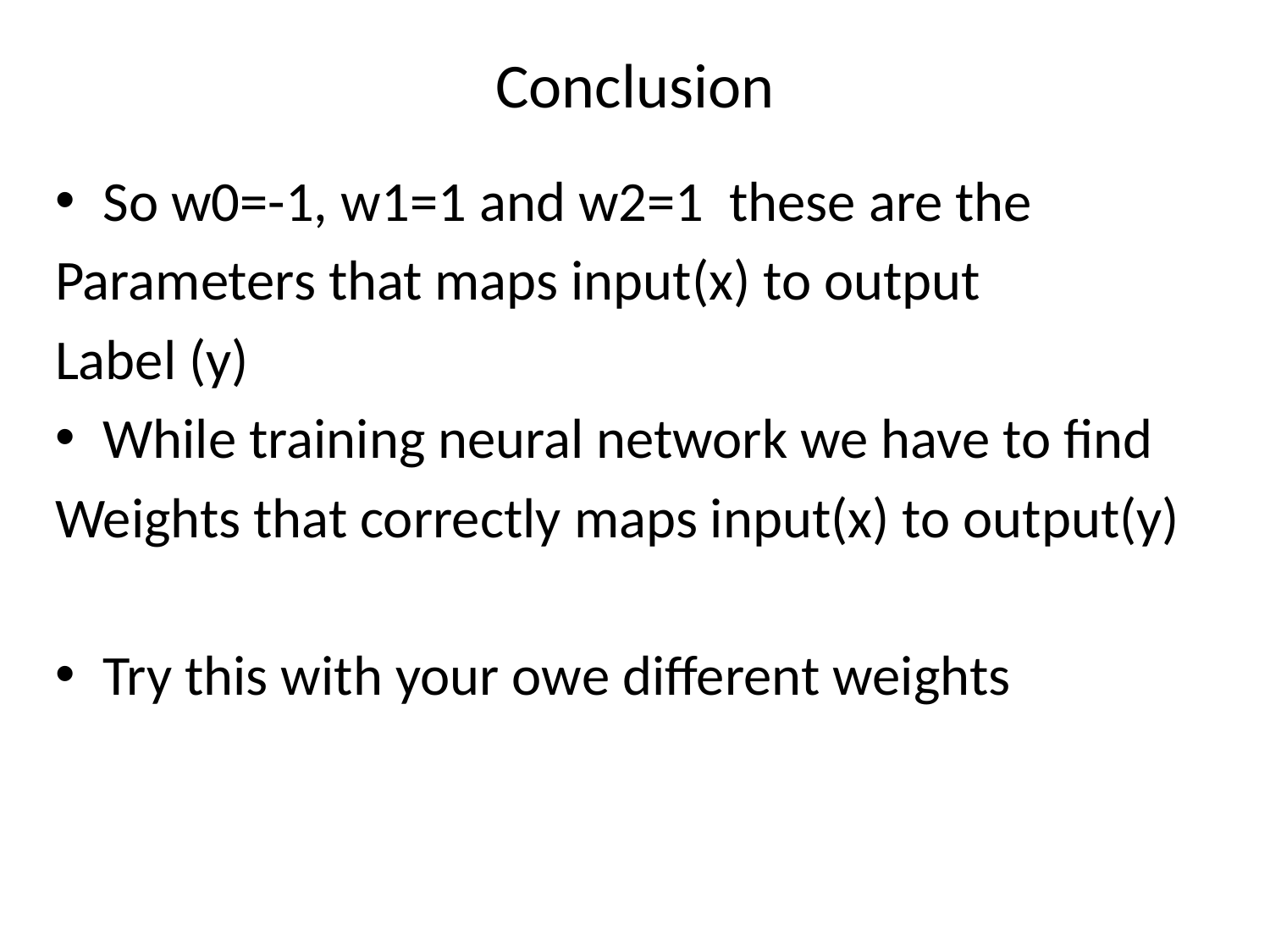

# Conclusion
So w0=-1, w1=1 and w2=1  these are the
Parameters that maps input(x) to output
Label (y)
While training neural network we have to find
Weights that correctly maps input(x) to output(y)

Try this with your owe different weights